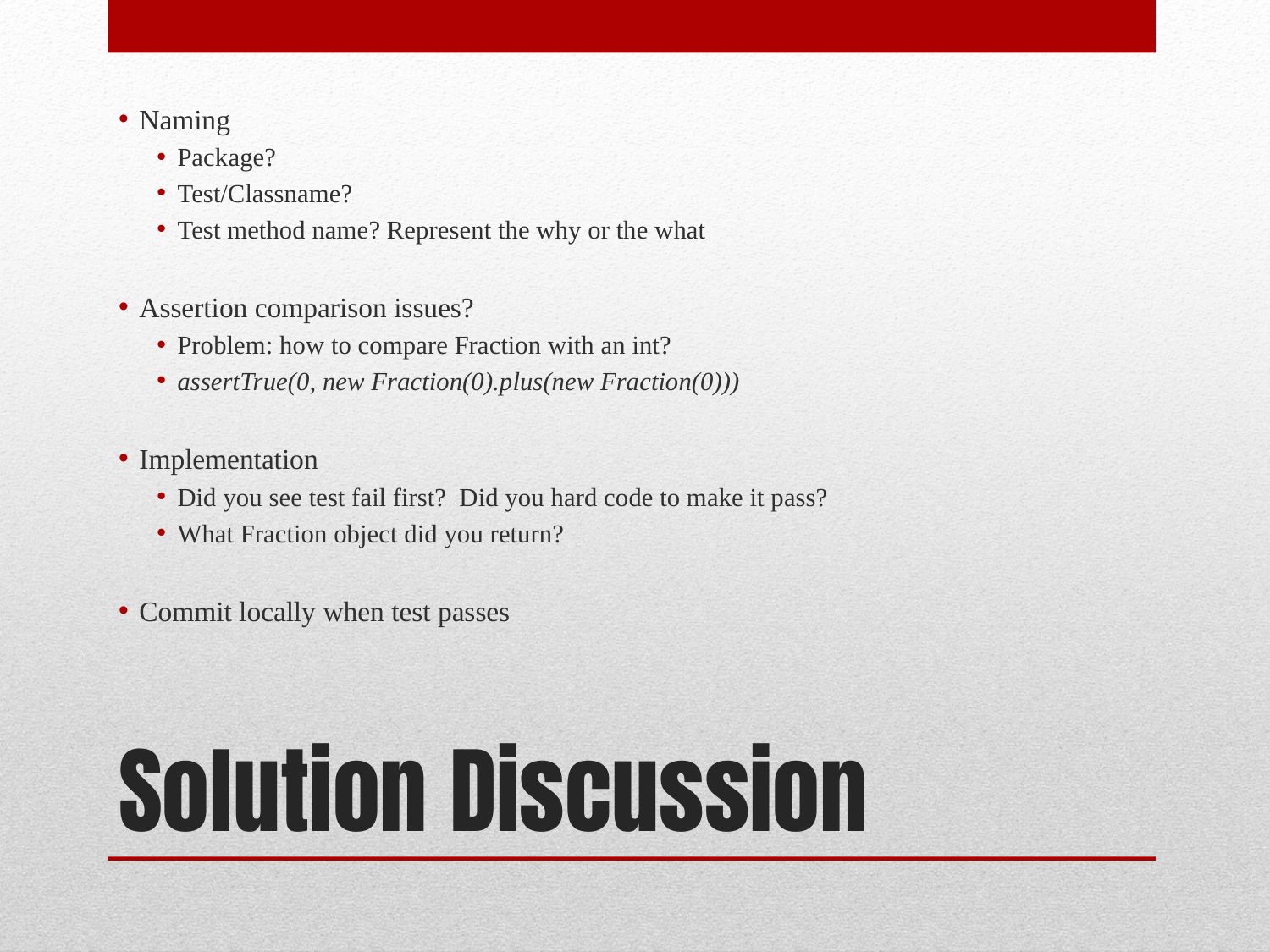

Naming
Package?
Test/Classname?
Test method name? Represent the why or the what

Assertion comparison issues?
Problem: how to compare Fraction with an int?
assertTrue(0, new Fraction(0).plus(new Fraction(0)))

Implementation
Did you see test fail first?  Did you hard code to make it pass?
What Fraction object did you return?

Commit locally when test passes

# Solution Discussion